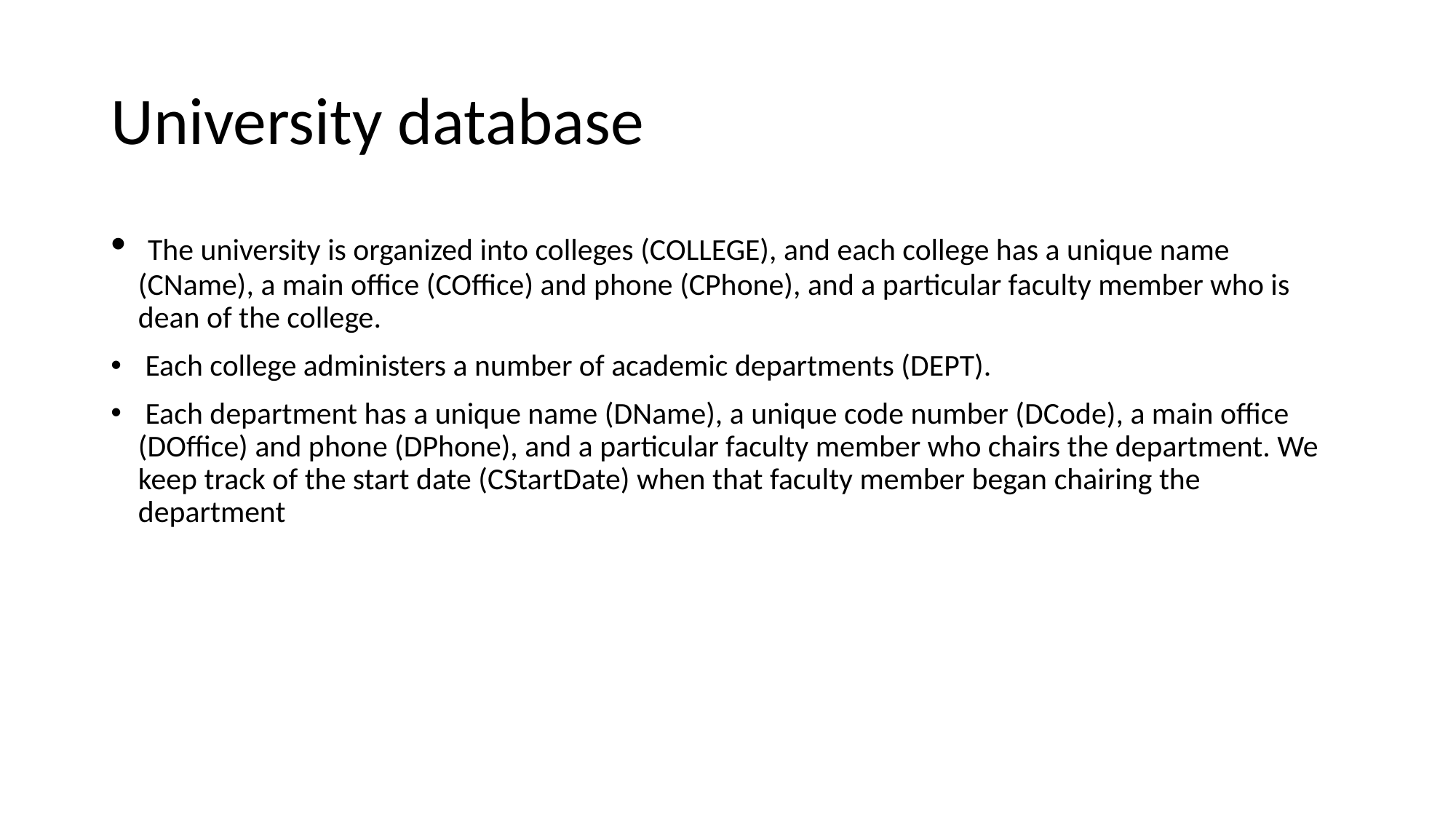

# University database
 The university is organized into colleges (COLLEGE), and each college has a unique name (CName), a main office (COffice) and phone (CPhone), and a particular faculty member who is dean of the college.
 Each college administers a number of academic departments (DEPT).
 Each department has a unique name (DName), a unique code number (DCode), a main office (DOffice) and phone (DPhone), and a particular faculty member who chairs the department. We keep track of the start date (CStartDate) when that faculty member began chairing the department